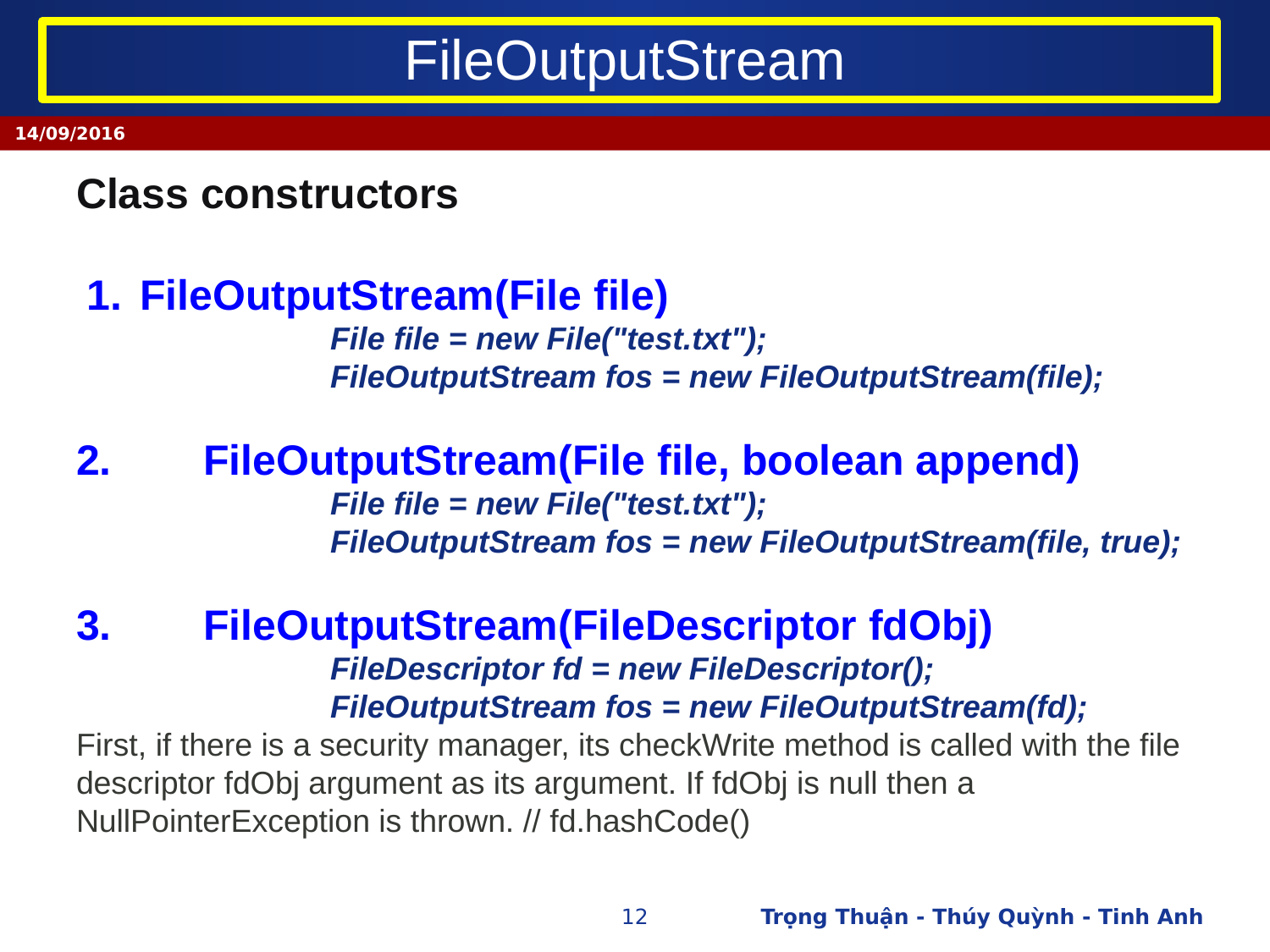

# FileOutputStream
14/09/2016
Class constructors

FileOutputStream(File file)
 		File file = new File("test.txt");
		FileOutputStream fos = new FileOutputStream(file);

2.	FileOutputStream(File file, boolean append)
		File file = new File("test.txt");
		FileOutputStream fos = new FileOutputStream(file, true);

3.	FileOutputStream(FileDescriptor fdObj)
		FileDescriptor fd = new FileDescriptor();
		FileOutputStream fos = new FileOutputStream(fd);
First, if there is a security manager, its checkWrite method is called with the file descriptor fdObj argument as its argument. If fdObj is null then a NullPointerException is thrown. // fd.hashCode()

12
Trọng Thuận - Thúy Quỳnh - Tinh Anh